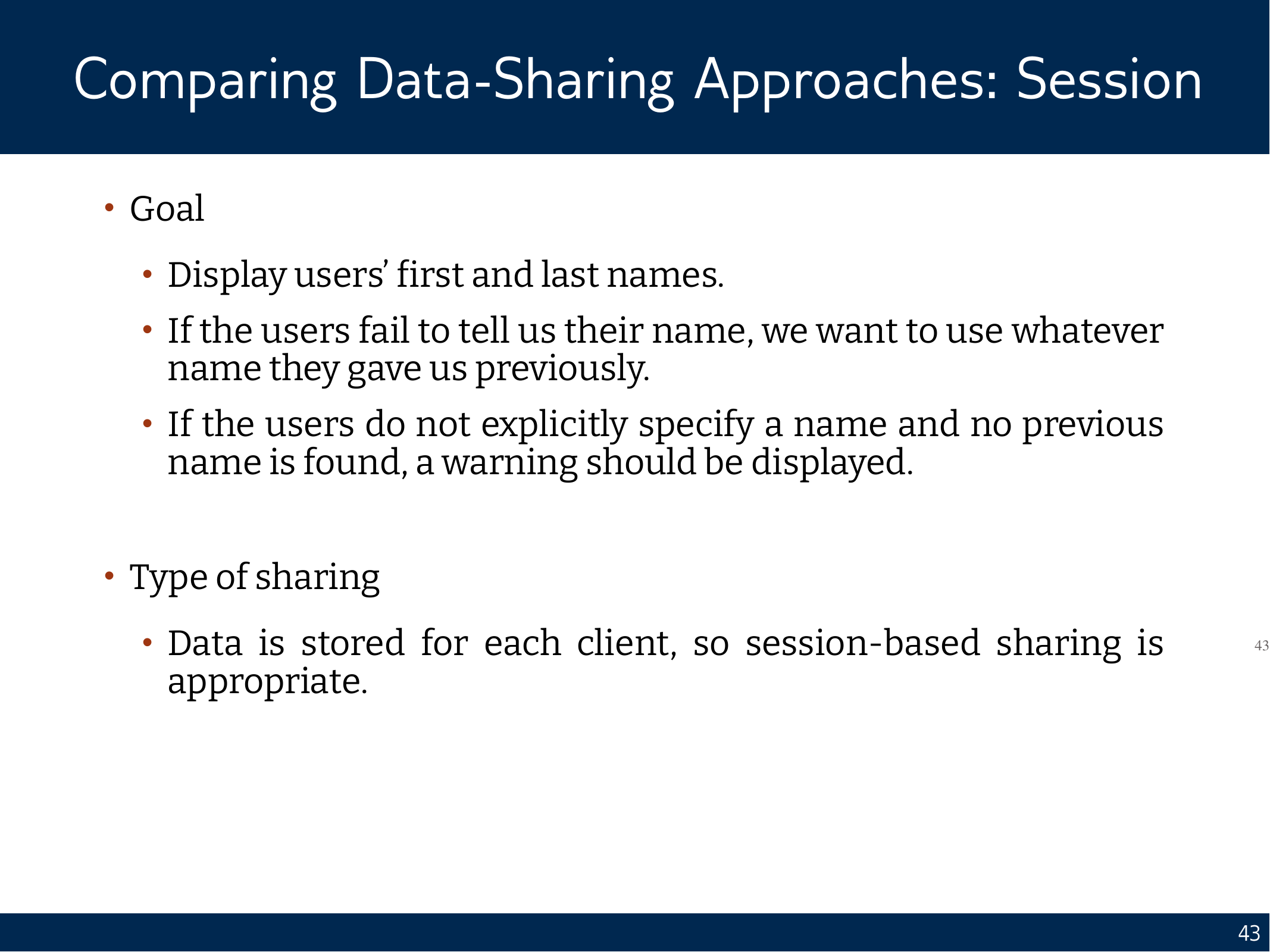

# Comparing Data-Sharing Approaches: Session
Goal
Display users’ first and last names.
If the users fail to tell us their name, we want to use whatever name they gave us previously.
If the users do not explicitly specify a name and no previous name is found, a warning should be displayed.

Type of sharing
Data is stored for each client, so session-based sharing is appropriate.

43